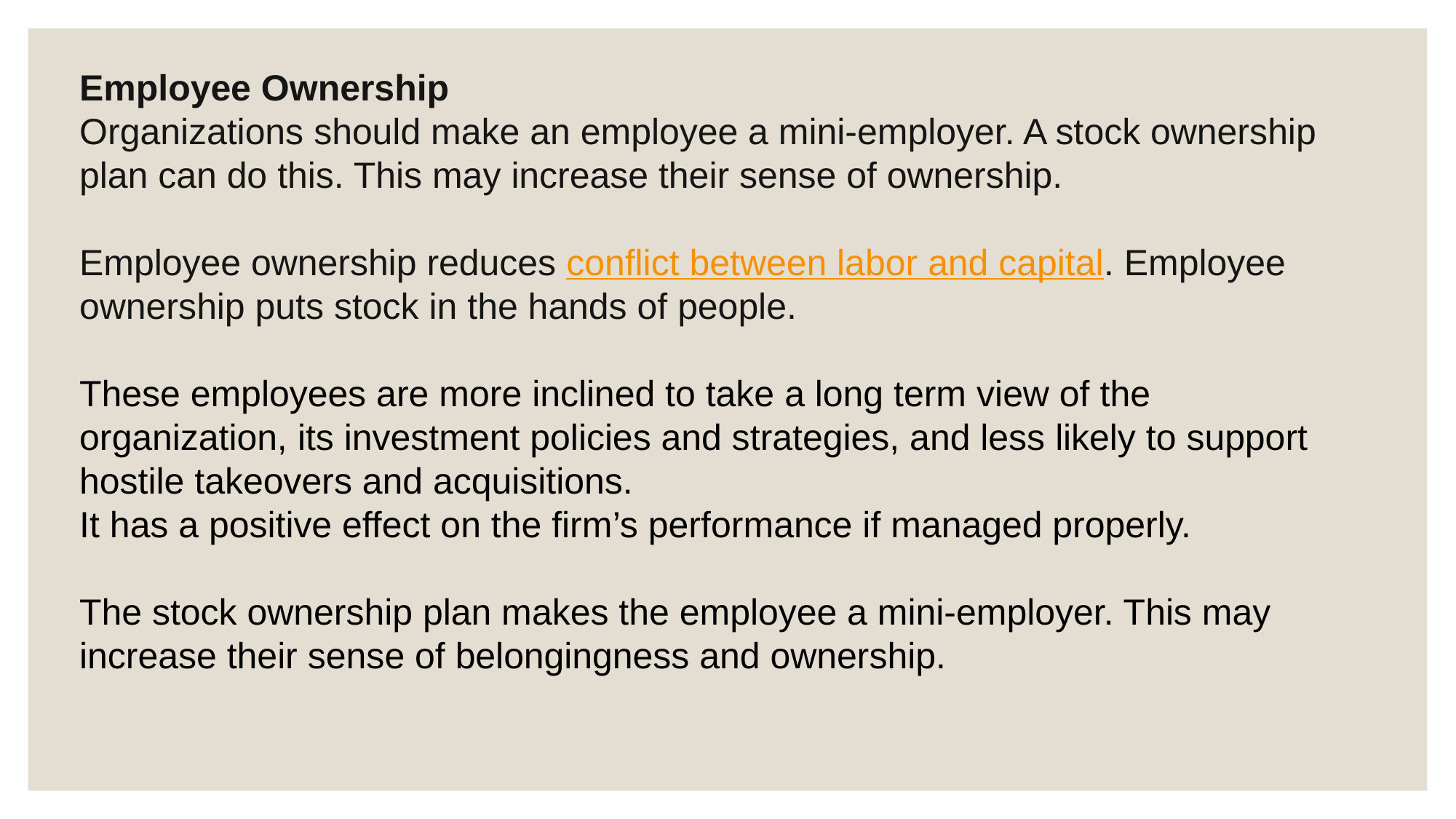

Employee Ownership
Organizations should make an employee a mini-employer. A stock ownership plan can do this. This may increase their sense of ownership.

Employee ownership reduces conflict between labor and capital. Employee ownership puts stock in the hands of people.

These employees are more inclined to take a long term view of the organization, its investment policies and strategies, and less likely to support hostile takeovers and acquisitions.
It has a positive effect on the firm’s performance if managed properly.

The stock ownership plan makes the employee a mini-employer. This may increase their sense of belongingness and ownership.